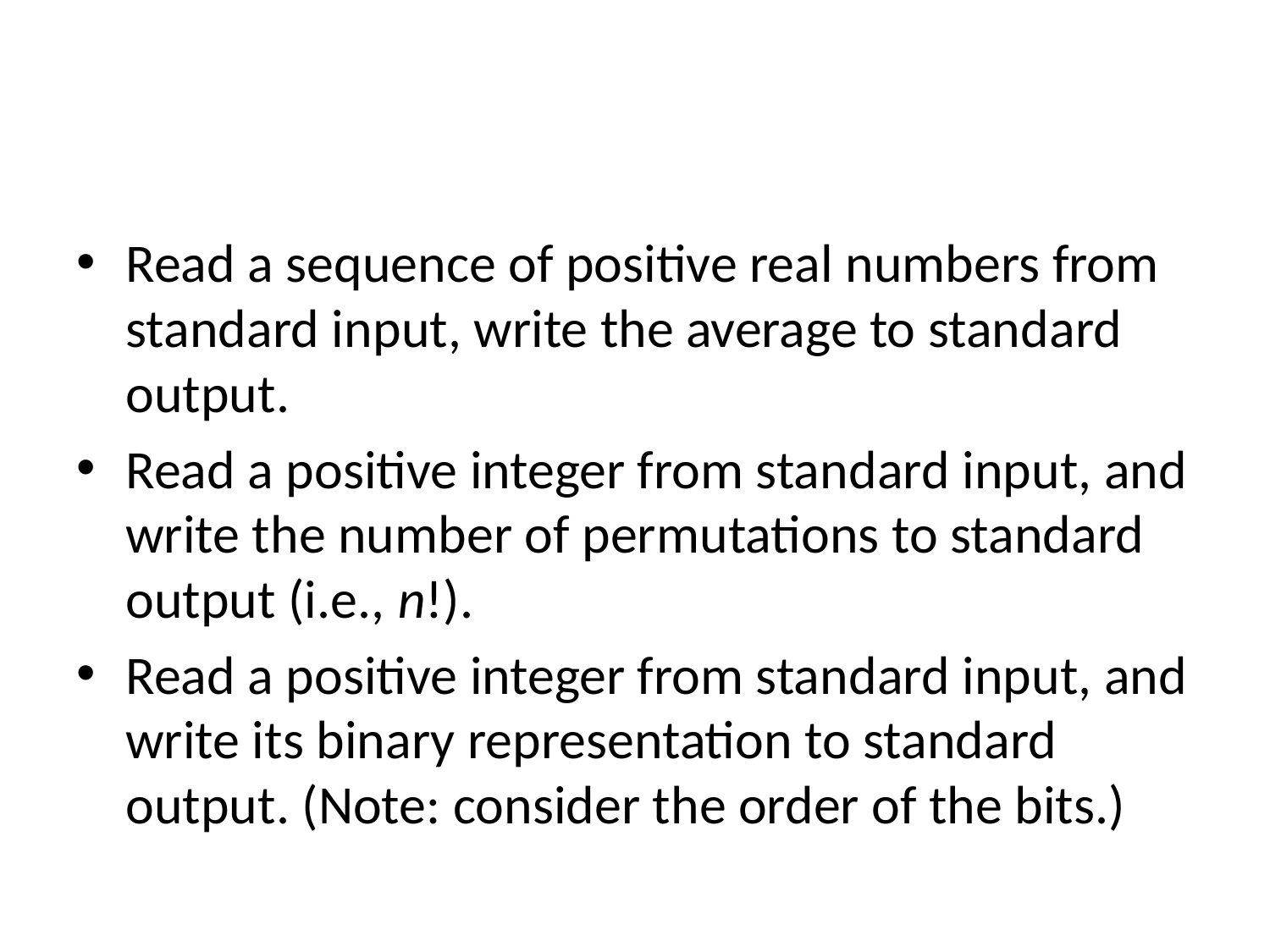

#
Read a sequence of positive real numbers from standard input, write the average to standard output.
Read a positive integer from standard input, and write the number of permutations to standard output (i.e., n!).
Read a positive integer from standard input, and write its binary representation to standard output. (Note: consider the order of the bits.)